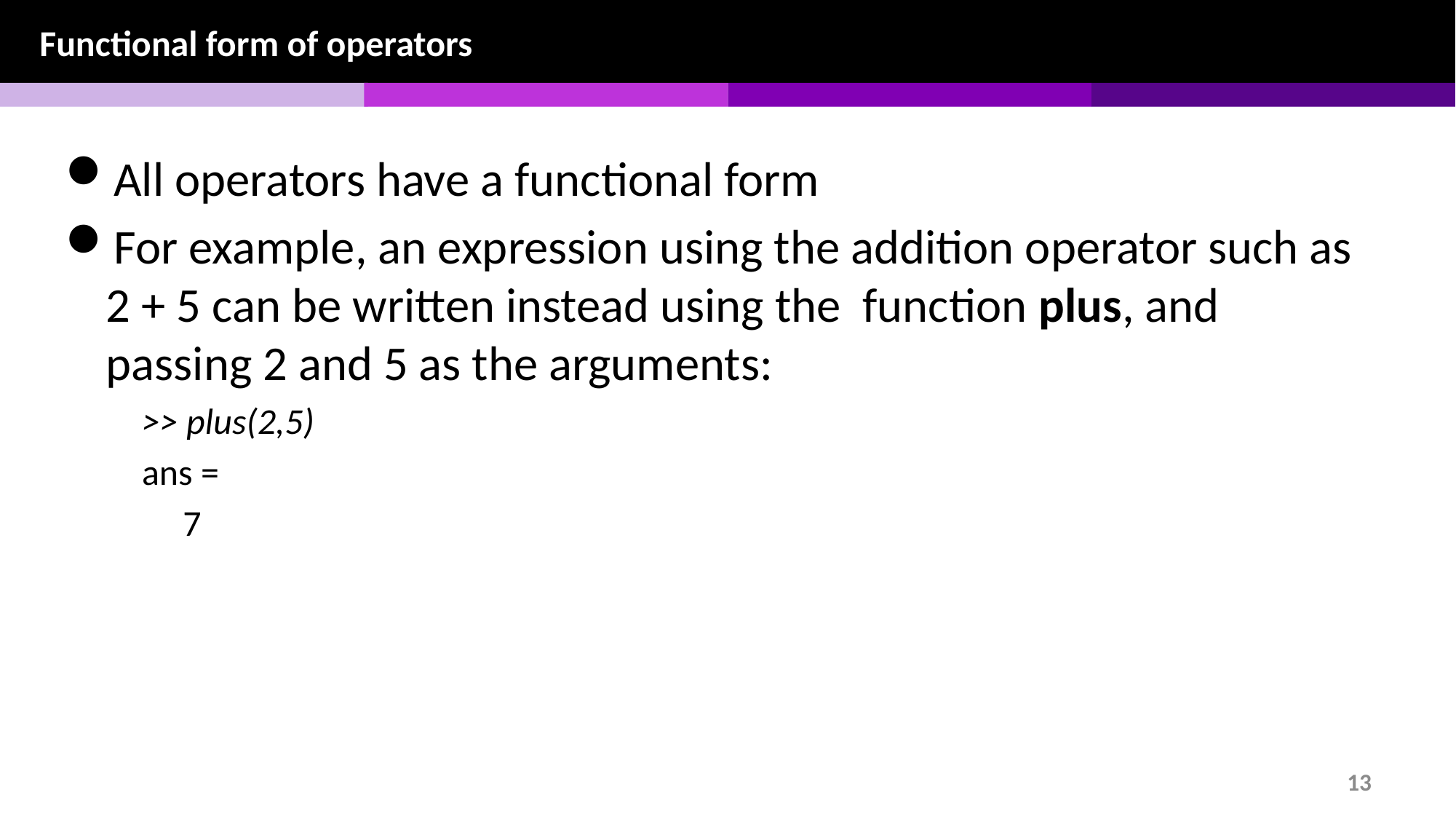

Functional form of operators
All operators have a functional form
For example, an expression using the addition operator such as 2 + 5 can be written instead using the  function plus, and passing 2 and 5 as the arguments:
>> plus(2,5)
ans =
     7